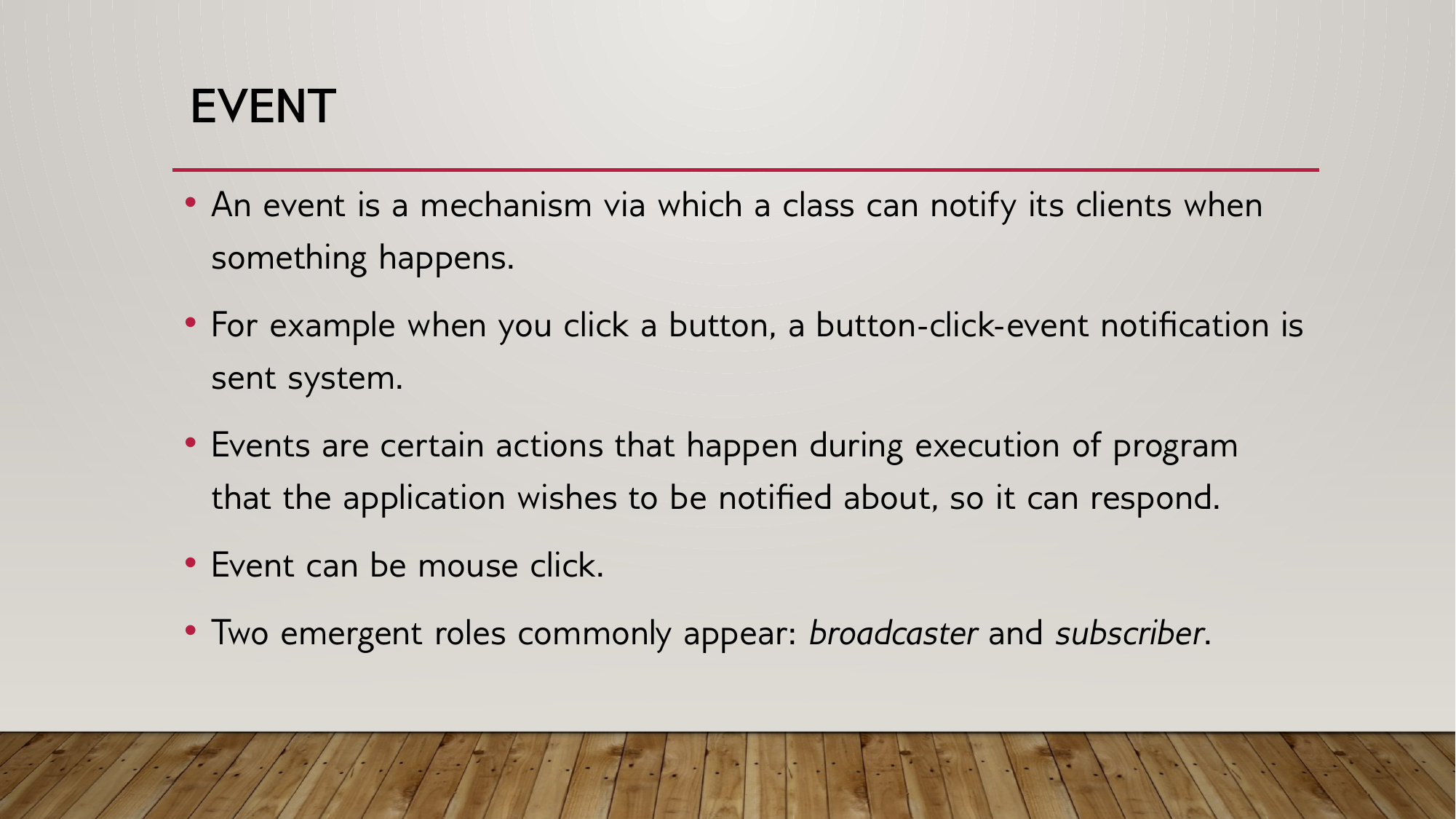

# Event
An event is a mechanism via which a class can notify its clients when something happens.
For example when you click a button, a button-click-event notification is sent system.
Events are certain actions that happen during execution of program that the application wishes to be notified about, so it can respond.
Event can be mouse click.
Two emergent roles commonly appear: broadcaster and subscriber.